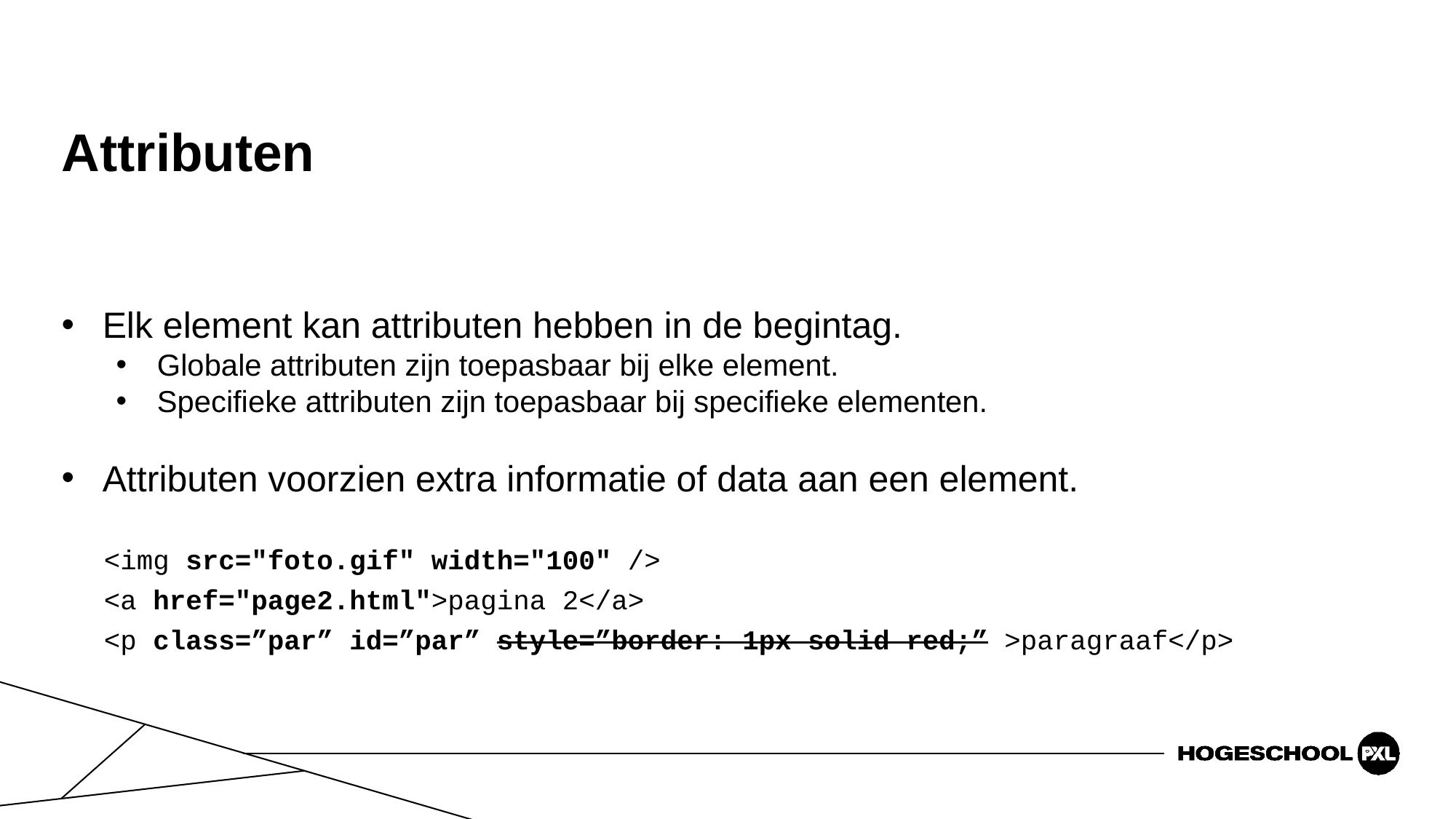

# Attributen
Elk element kan attributen hebben in de begintag.
Globale attributen zijn toepasbaar bij elke element.
Specifieke attributen zijn toepasbaar bij specifieke elementen.

Attributen voorzien extra informatie of data aan een element.

<img src="foto.gif" width="100" />
<a href="page2.html">pagina 2</a>
<p class=”par” id=”par” style=”border: 1px solid red;” >paragraaf</p>